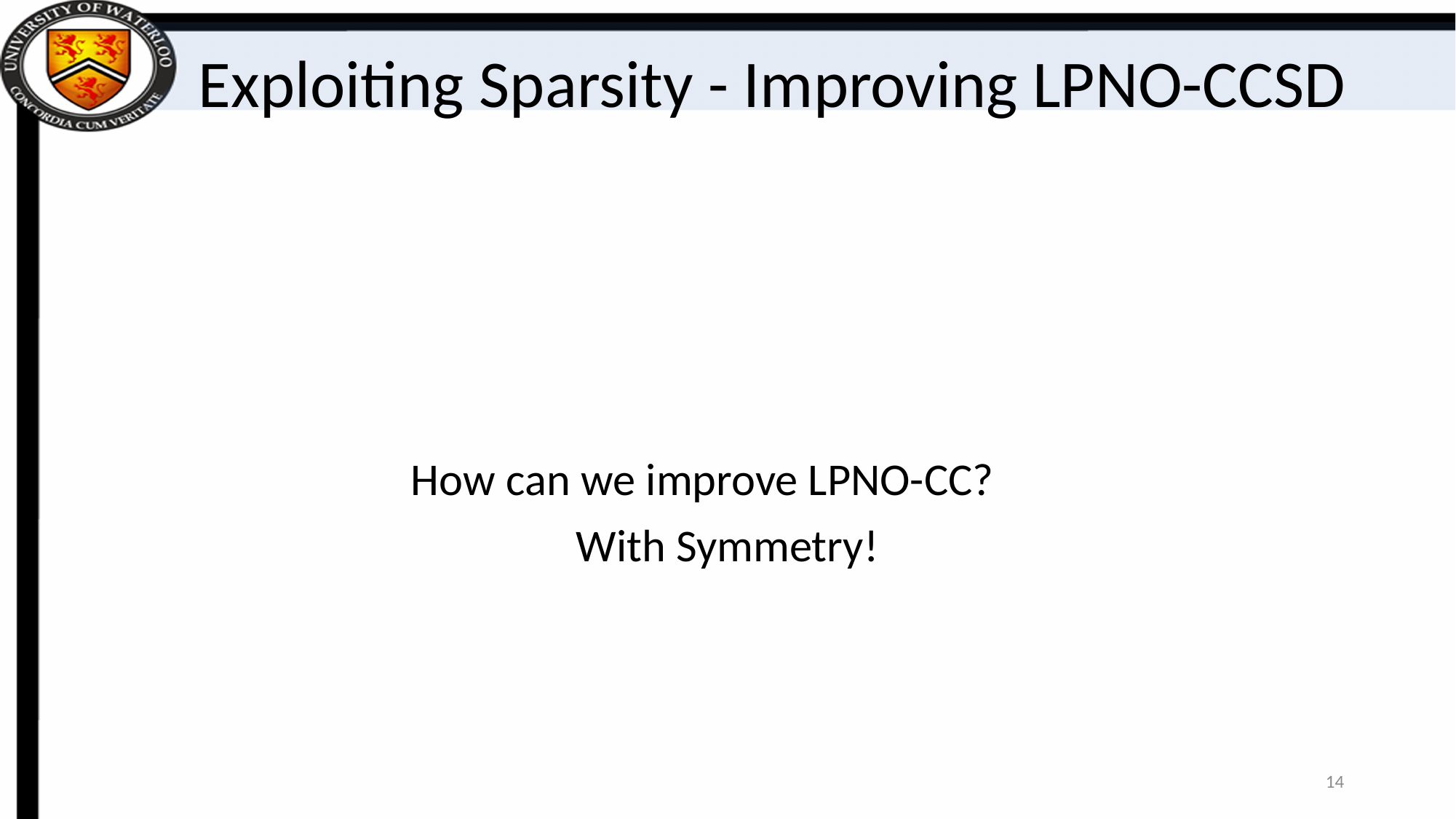

# Exploiting Sparsity - Improving LPNO-CCSD
How can we improve LPNO-CC?
With Symmetry!
14